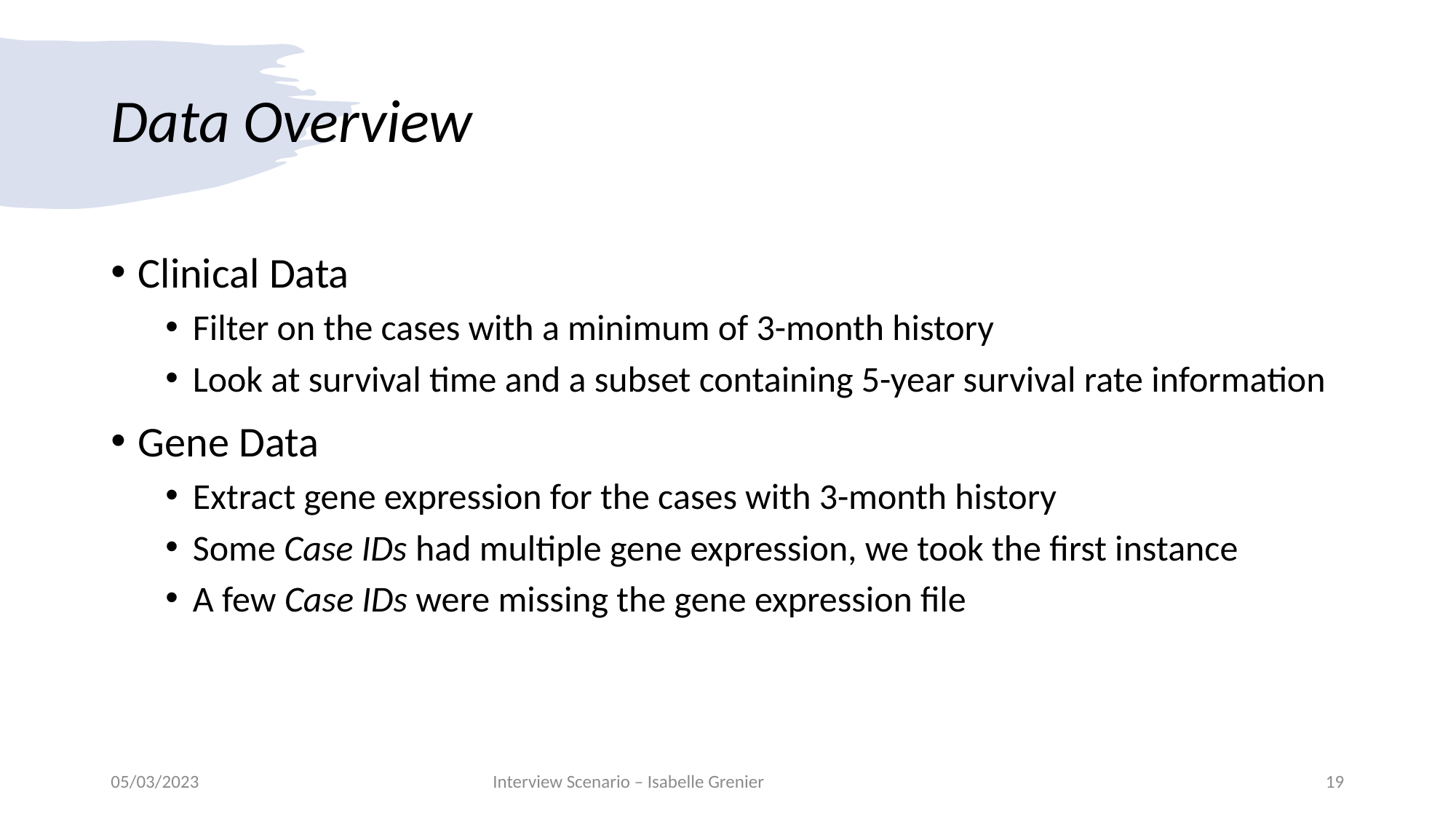

# Data Overview
Clinical Data
Filter on the cases with a minimum of 3-month history
Look at survival time and a subset containing 5-year survival rate information
Gene Data
Extract gene expression for the cases with 3-month history
Some Case IDs had multiple gene expression, we took the first instance
A few Case IDs were missing the gene expression file

05/03/2023
Interview Scenario – Isabelle Grenier
19